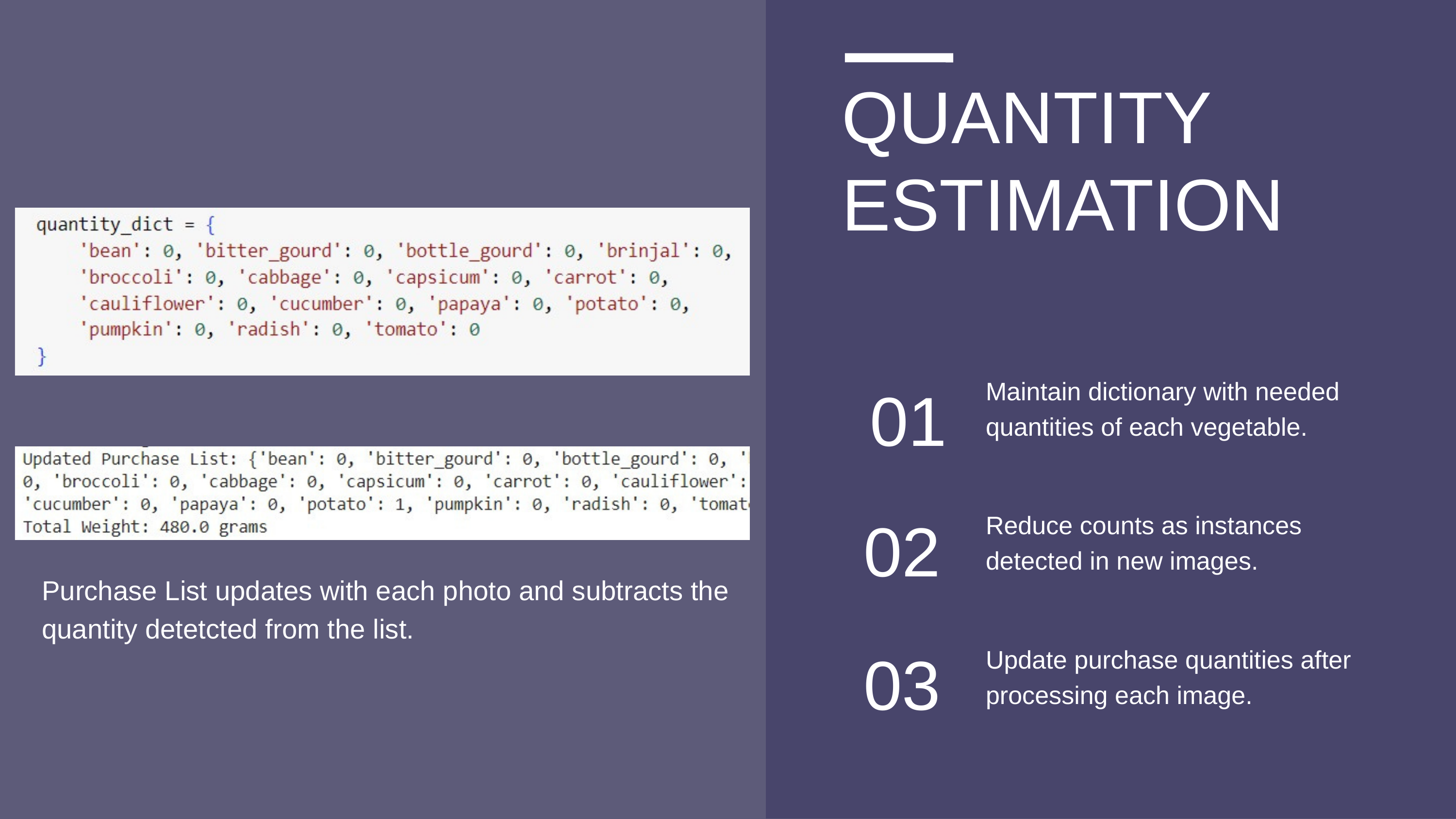

QUANTITY
ESTIMATION

01
Maintain dictionary with needed quantities of each vegetable.

02
Reduce counts as instances detected in new images.

Purchase List updates with each photo and subtracts the quantity detetcted from the list.
03
Update purchase quantities after processing each image.